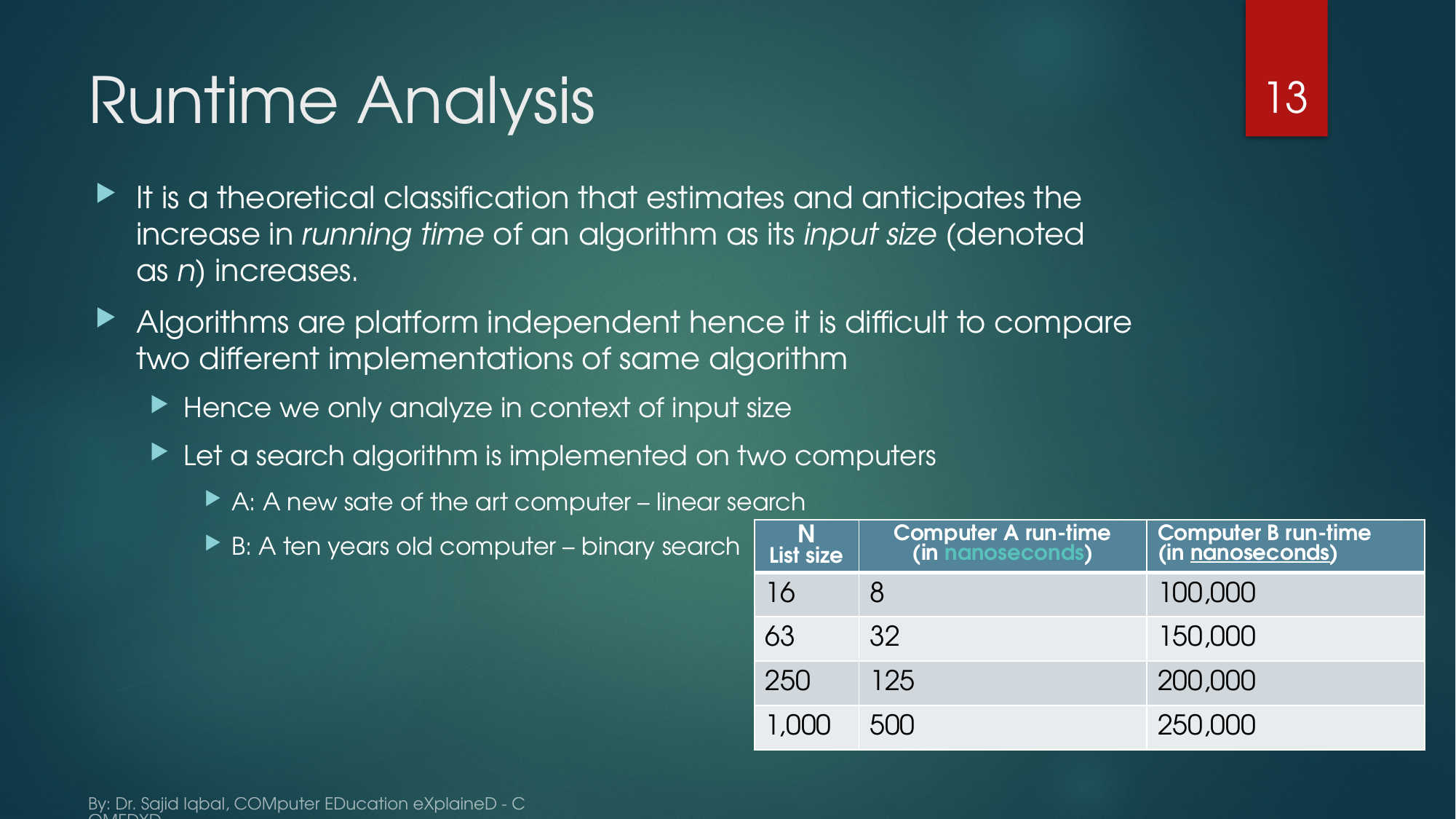

13
# Runtime Analysis
It is a theoretical classification that estimates and anticipates the increase in running time of an algorithm as its input size (denoted as n) increases.
Algorithms are platform independent hence it is difficult to compare two different implementations of same algorithm
Hence we only analyze in context of input size
Let a search algorithm is implemented on two computers
A: A new sate of the art computer – linear search
B: A ten years old computer – binary search
| N List size | Computer A run-time (in nanoseconds) | Computer B run-time (in nanoseconds) |
| --- | --- | --- |
| 16 | 8 | 100,000 |
| 63 | 32 | 150,000 |
| 250 | 125 | 200,000 |
| 1,000 | 500 | 250,000 |
By: Dr. Sajid Iqbal, COMputer EDucation eXplaineD - COMEDXD